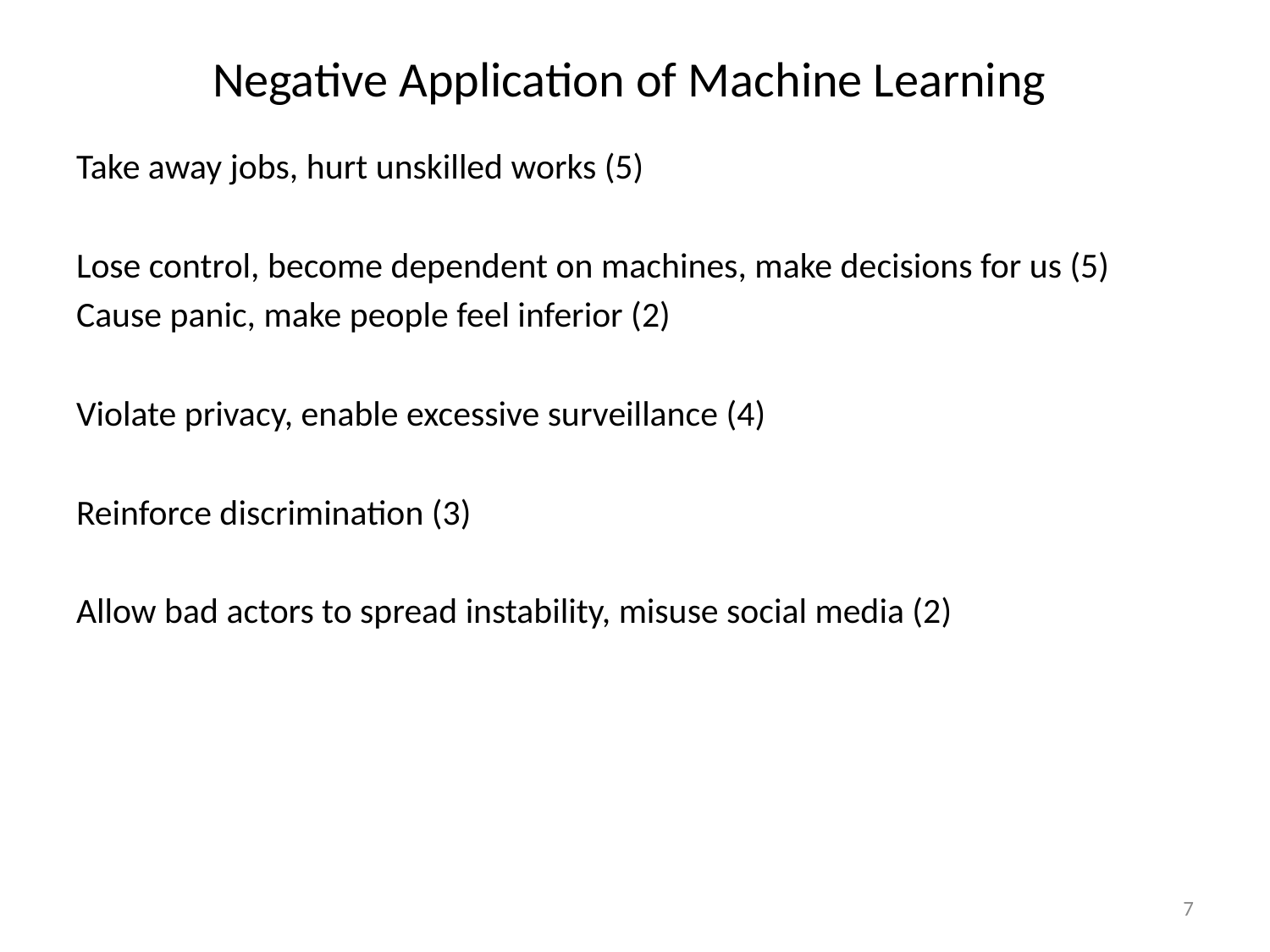

# Negative Application of Machine Learning
Take away jobs, hurt unskilled works (5)

Lose control, become dependent on machines, make decisions for us (5)
Cause panic, make people feel inferior (2)

Violate privacy, enable excessive surveillance (4)

Reinforce discrimination (3)

Allow bad actors to spread instability, misuse social media (2)
7